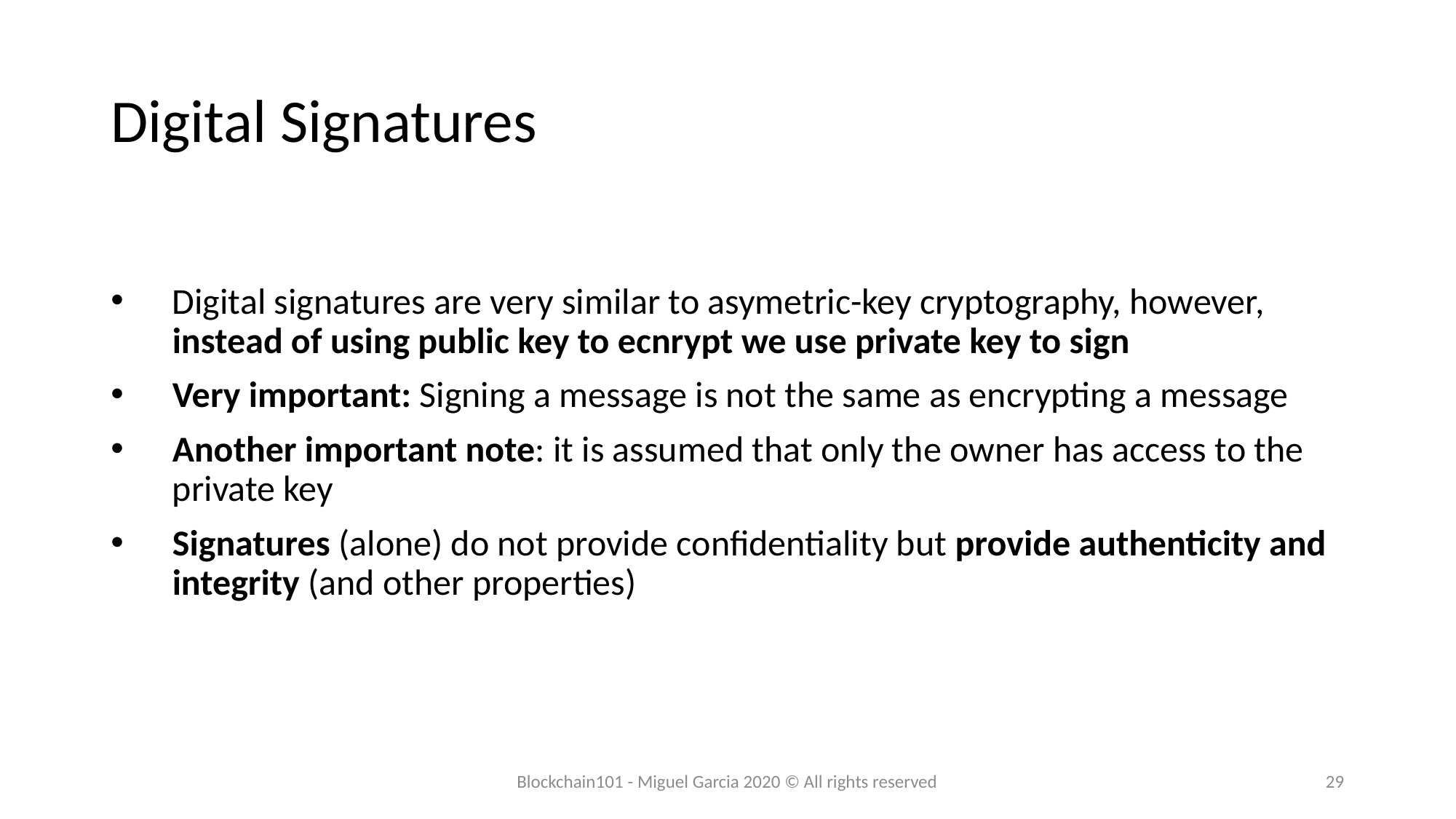

# Digital Signatures

Digital signatures are very similar to asymetric-key cryptography, however, instead of using public key to ecnrypt we use private key to sign
Very important: Signing a message is not the same as encrypting a message
Another important note: it is assumed that only the owner has access to the private key
Signatures (alone) do not provide confidentiality but provide authenticity and integrity (and other properties)
Blockchain101 - Miguel Garcia 2020 © All rights reserved
29